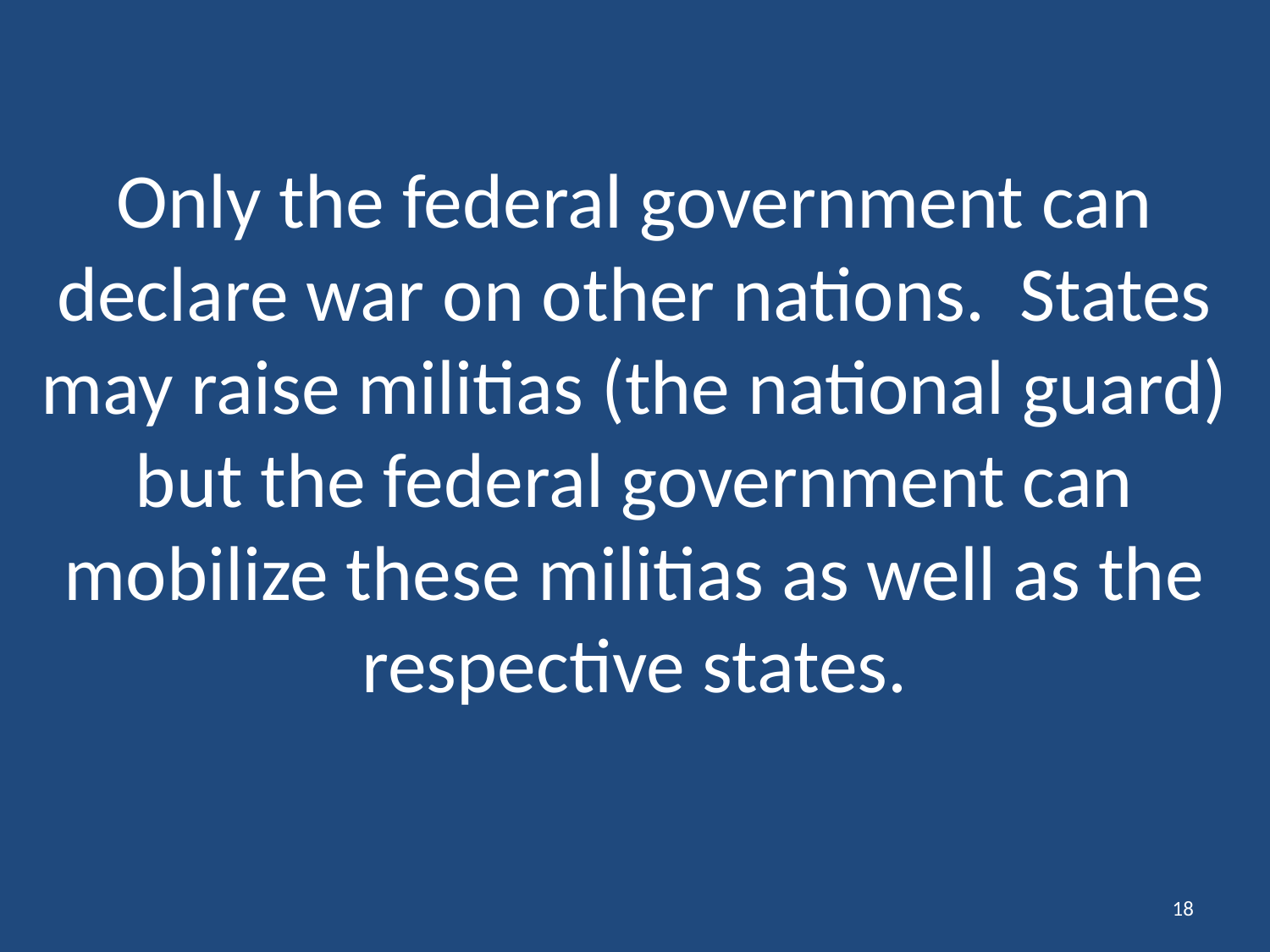

# Only the federal government can declare war on other nations.  States may raise militias (the national guard) but the federal government can mobilize these militias as well as the respective states.
18